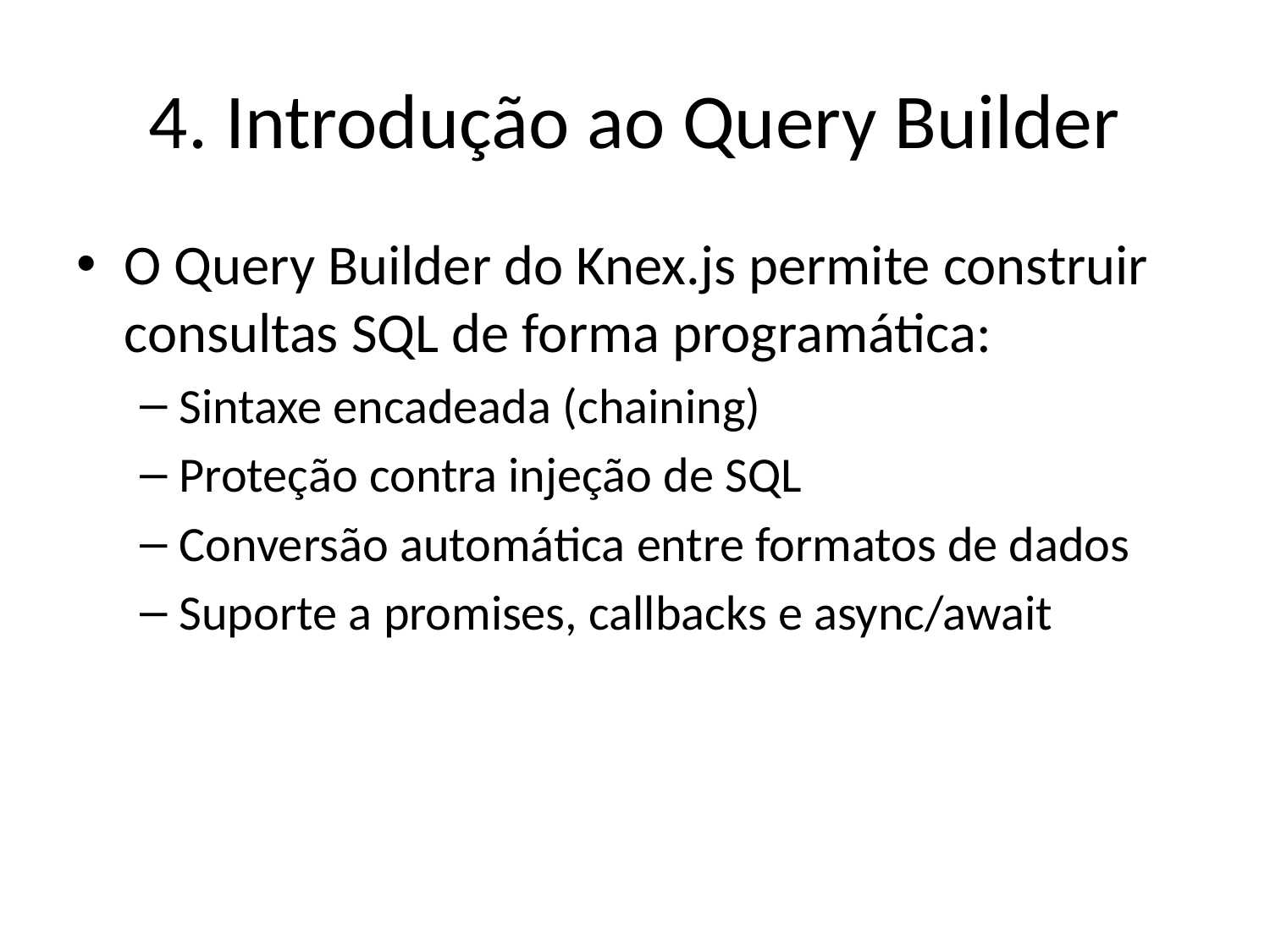

# 4. Introdução ao Query Builder
O Query Builder do Knex.js permite construir consultas SQL de forma programática:
Sintaxe encadeada (chaining)
Proteção contra injeção de SQL
Conversão automática entre formatos de dados
Suporte a promises, callbacks e async/await